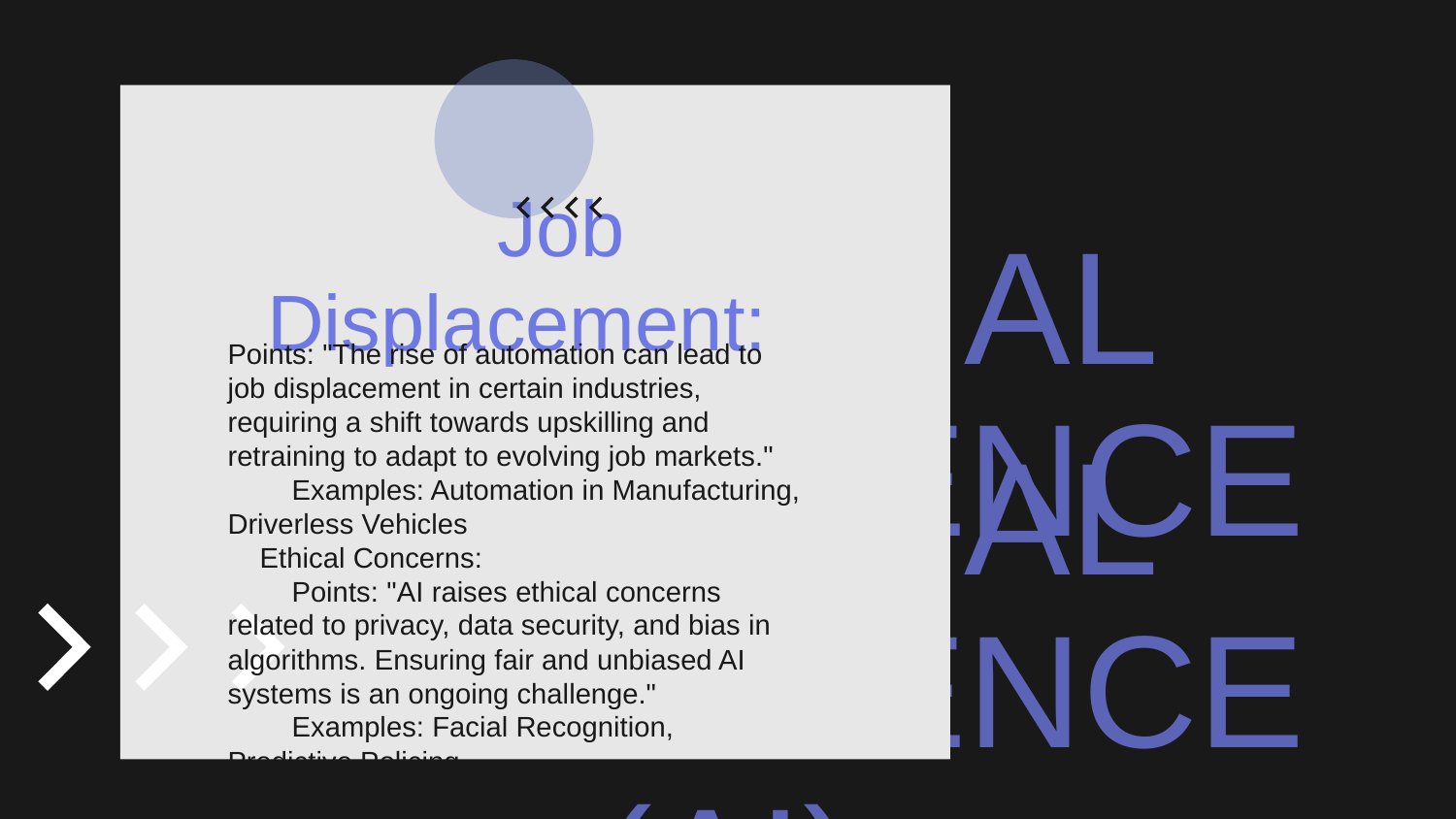

# Job Displacement:
Points: "The rise of automation can lead to job displacement in certain industries, requiring a shift towards upskilling and retraining to adapt to evolving job markets."
        Examples: Automation in Manufacturing, Driverless Vehicles
    Ethical Concerns:
        Points: "AI raises ethical concerns related to privacy, data security, and bias in algorithms. Ensuring fair and unbiased AI systems is an ongoing challenge."
        Examples: Facial Recognition, Predictive Policing